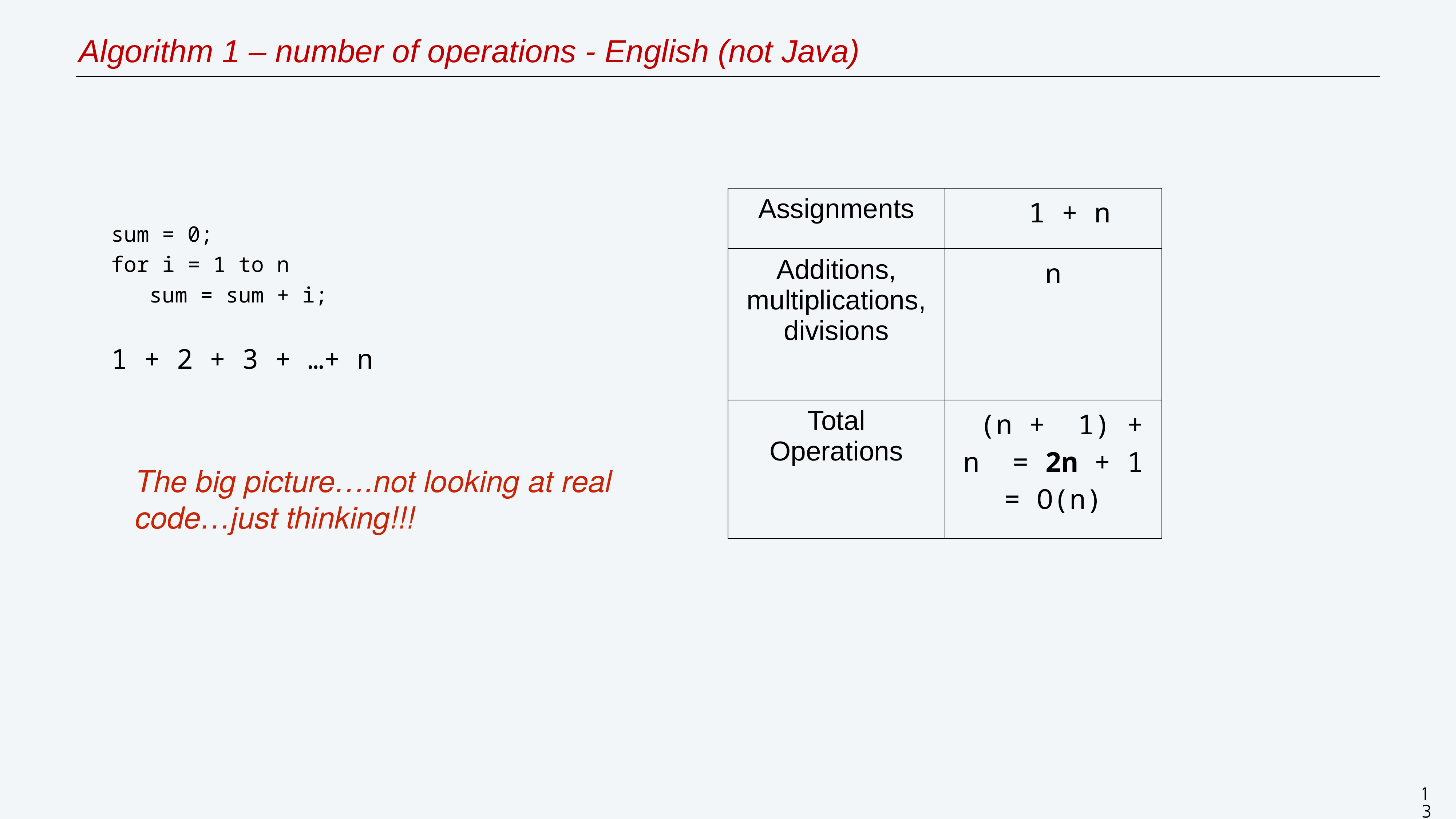

CS111: Centeno-Trees
# Algorithm 1 – number of operations - English (not Java)
| Assignments | 1 + n |
| --- | --- |
| Additions, multiplications, divisions | n |
| Total Operations | (n + 1) + n = 2n + 1 = O(n) |
sum = 0;
for i = 1 to n
   sum = sum + i;

1 + 2 + 3 + …+ n

The big picture….not looking at real code…just thinking!!!
13